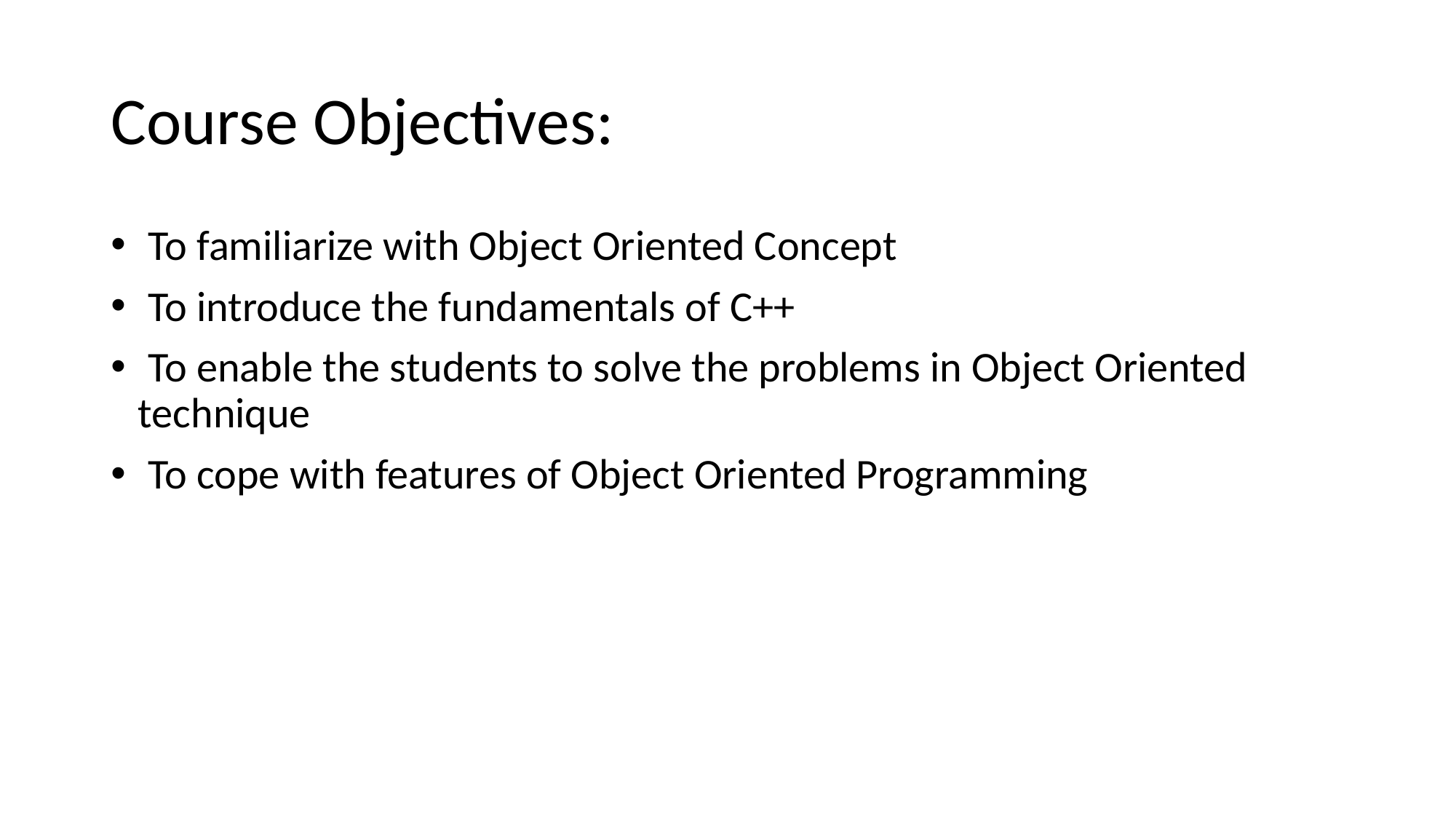

# Course Objectives:
 To familiarize with Object Oriented Concept
 To introduce the fundamentals of C++
 To enable the students to solve the problems in Object Oriented technique
 To cope with features of Object Oriented Programming